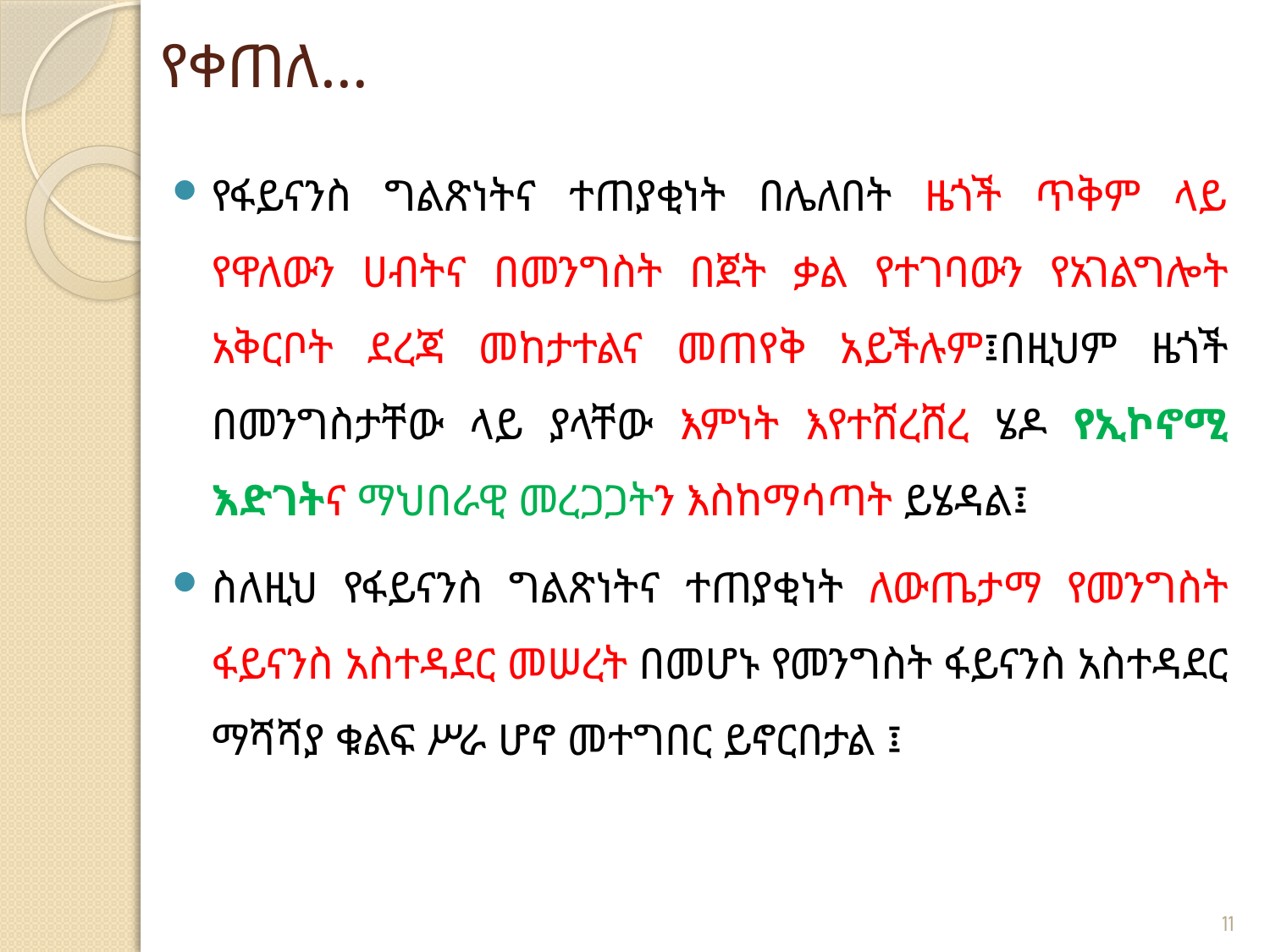

# የቀጠለ…
የፋይናንስ ግልጽነትና ተጠያቂነት በሌለበት ዜጎች ጥቅም ላይ የዋለውን ሀብትና በመንግስት በጀት ቃል የተገባውን የአገልግሎት አቅርቦት ደረጃ መከታተልና መጠየቅ አይችሉም፤በዚህም ዜጎች በመንግስታቸው ላይ ያላቸው እምነት እየተሸረሸረ ሄዶ የኢኮኖሚ እድገትና ማህበራዊ መረጋጋትን እስከማሳጣት ይሄዳል፤
ስለዚህ የፋይናንስ ግልጽነትና ተጠያቂነት ለውጤታማ የመንግስት ፋይናንስ አስተዳደር መሠረት በመሆኑ የመንግስት ፋይናንስ አስተዳደር ማሻሻያ ቁልፍ ሥራ ሆኖ መተግበር ይኖርበታል ፤

11